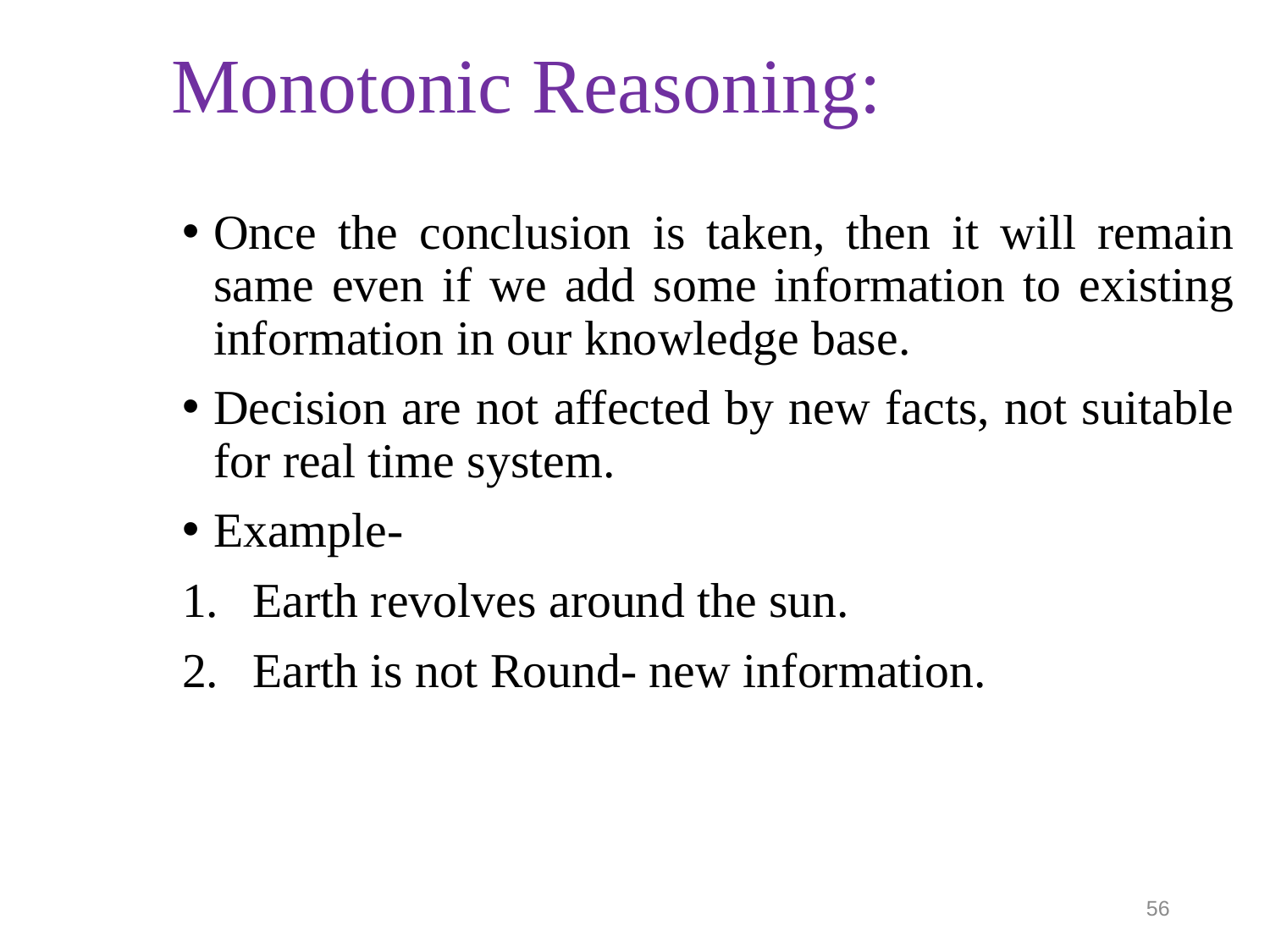

# Monotonic Reasoning:
Once the conclusion is taken, then it will remain same even if we add some information to existing information in our knowledge base.
Decision are not affected by new facts, not suitable for real time system.
Example-
Earth revolves around the sun.
Earth is not Round- new information.
56